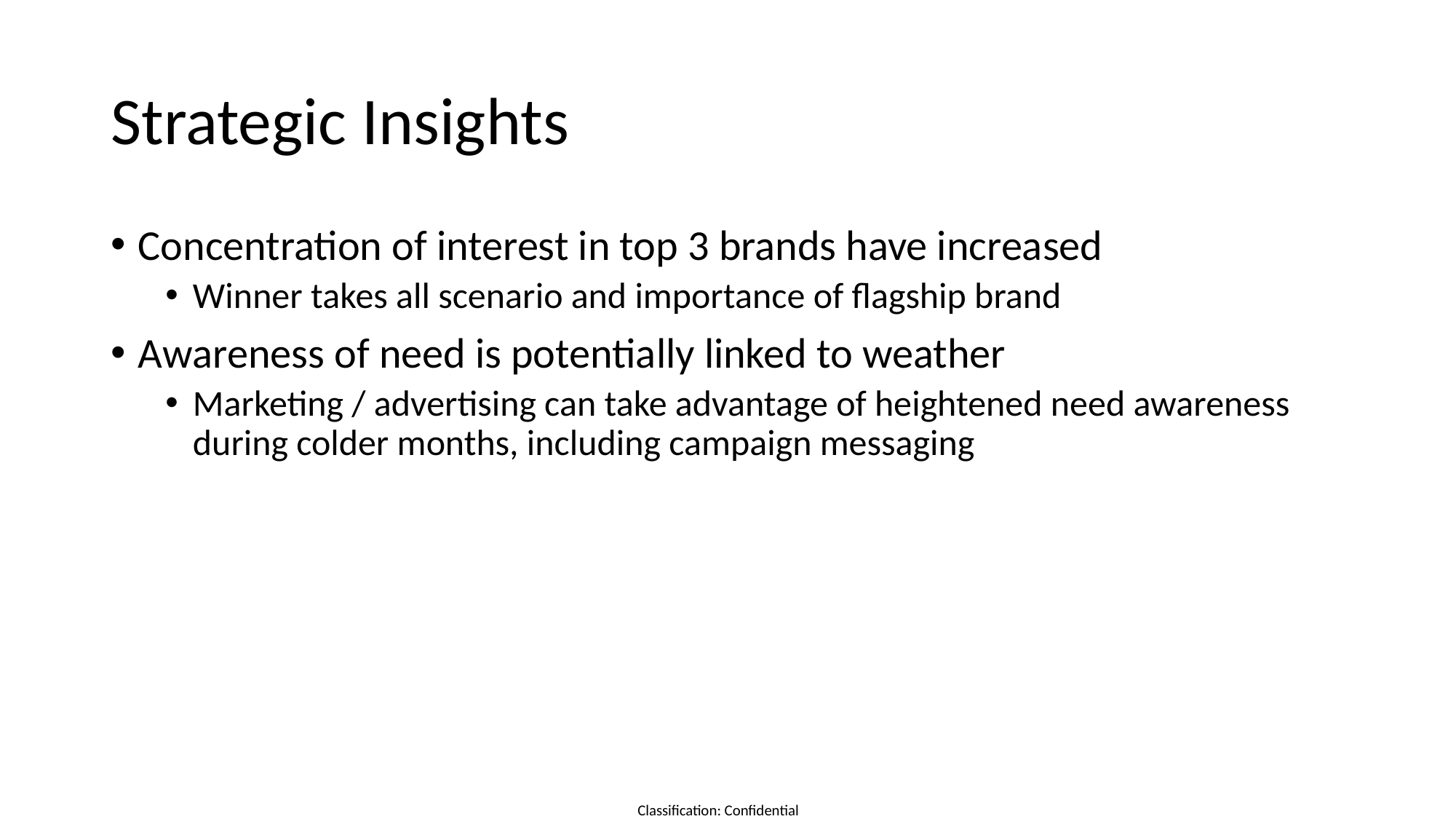

# Strategic Insights
Concentration of interest in top 3 brands have increased
Winner takes all scenario and importance of flagship brand
Awareness of need is potentially linked to weather
Marketing / advertising can take advantage of heightened need awareness during colder months, including campaign messaging